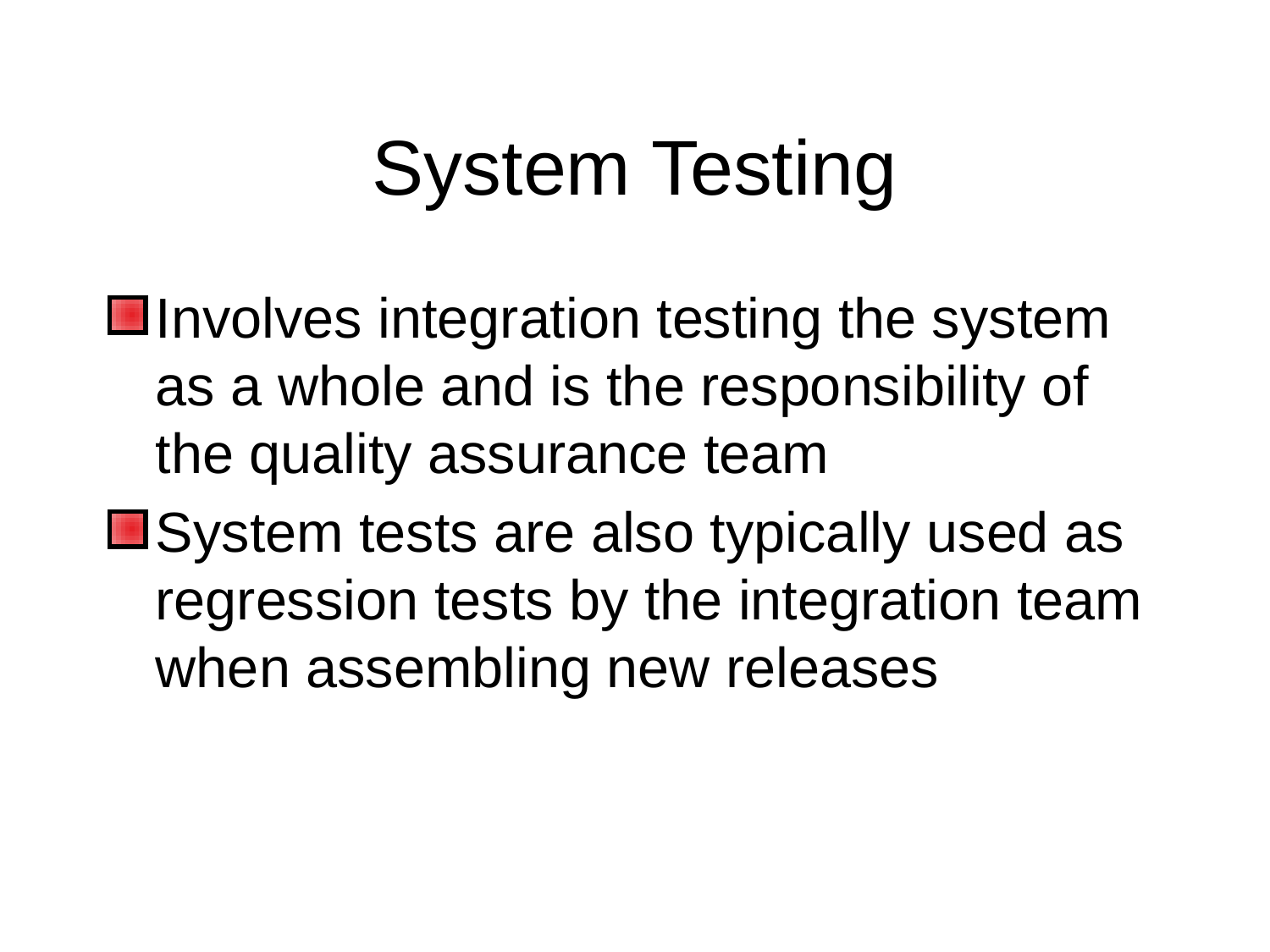

# System Testing
Involves integration testing the system as a whole and is the responsibility of the quality assurance team
System tests are also typically used as regression tests by the integration team when assembling new releases